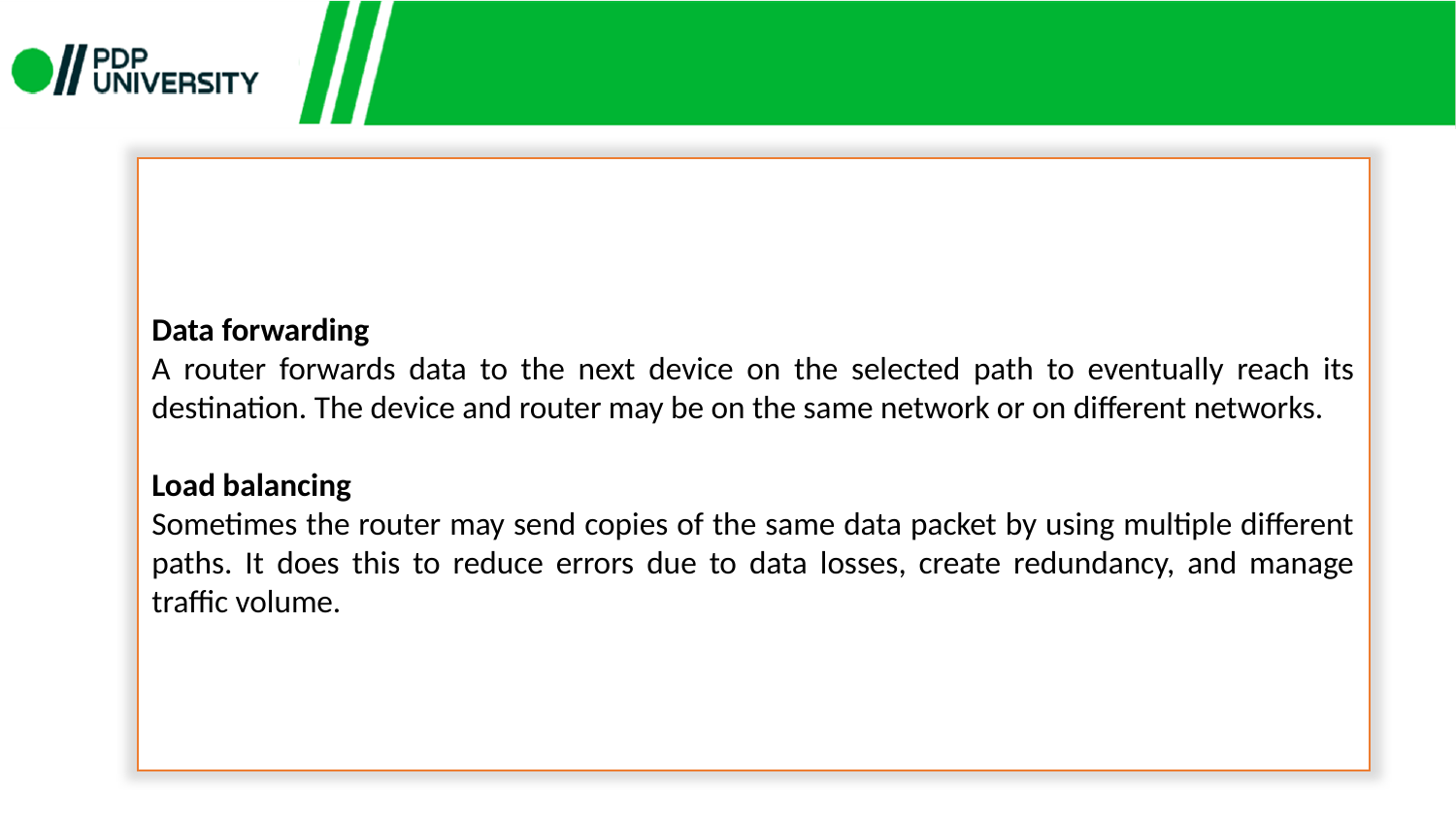

Data forwarding
A router forwards data to the next device on the selected path to eventually reach its destination. The device and router may be on the same network or on different networks.

Load balancing
Sometimes the router may send copies of the same data packet by using multiple different paths. It does this to reduce errors due to data losses, create redundancy, and manage traffic volume.